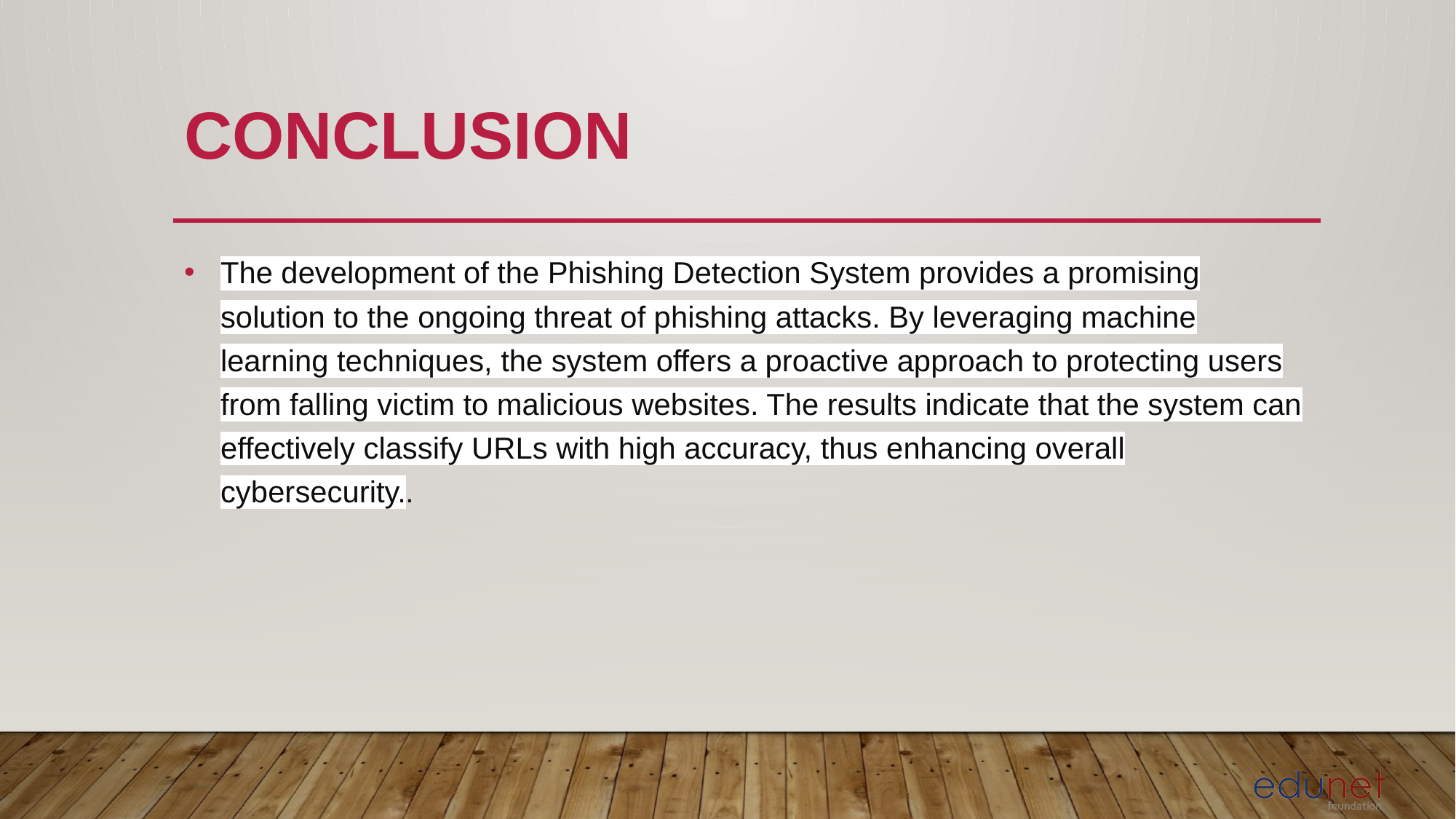

# Conclusion
The development of the Phishing Detection System provides a promising solution to the ongoing threat of phishing attacks. By leveraging machine learning techniques, the system offers a proactive approach to protecting users from falling victim to malicious websites. The results indicate that the system can effectively classify URLs with high accuracy, thus enhancing overall cybersecurity..